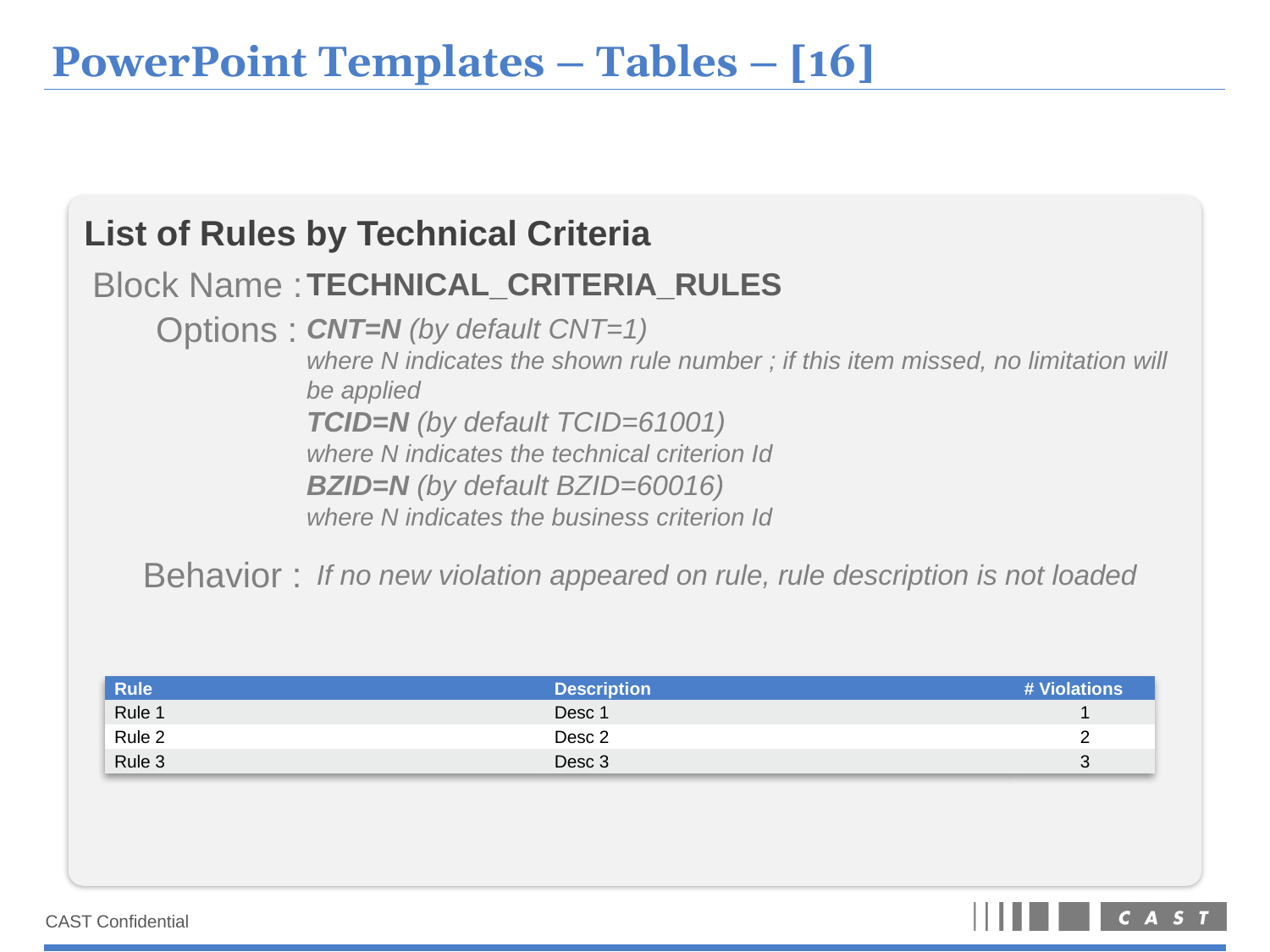

# PowerPoint Templates – Tables – [16]

List of Rules by Technical Criteria
Block Name :
TECHNICAL_CRITERIA_RULES
Options :
CNT=N (by default CNT=1)
where N indicates the shown rule number ; if this item missed, no limitation will be applied
TCID=N (by default TCID=61001)
where N indicates the technical criterion Id
BZID=N (by default BZID=60016)
where N indicates the business criterion Id
Behavior :
If no new violation appeared on rule, rule description is not loaded
| Rule | Description | # Violations |
| --- | --- | --- |
| Rule 1 | Desc 1 | 1 |
| Rule 2 | Desc 2 | 2 |
| Rule 3 | Desc 3 | 3 |